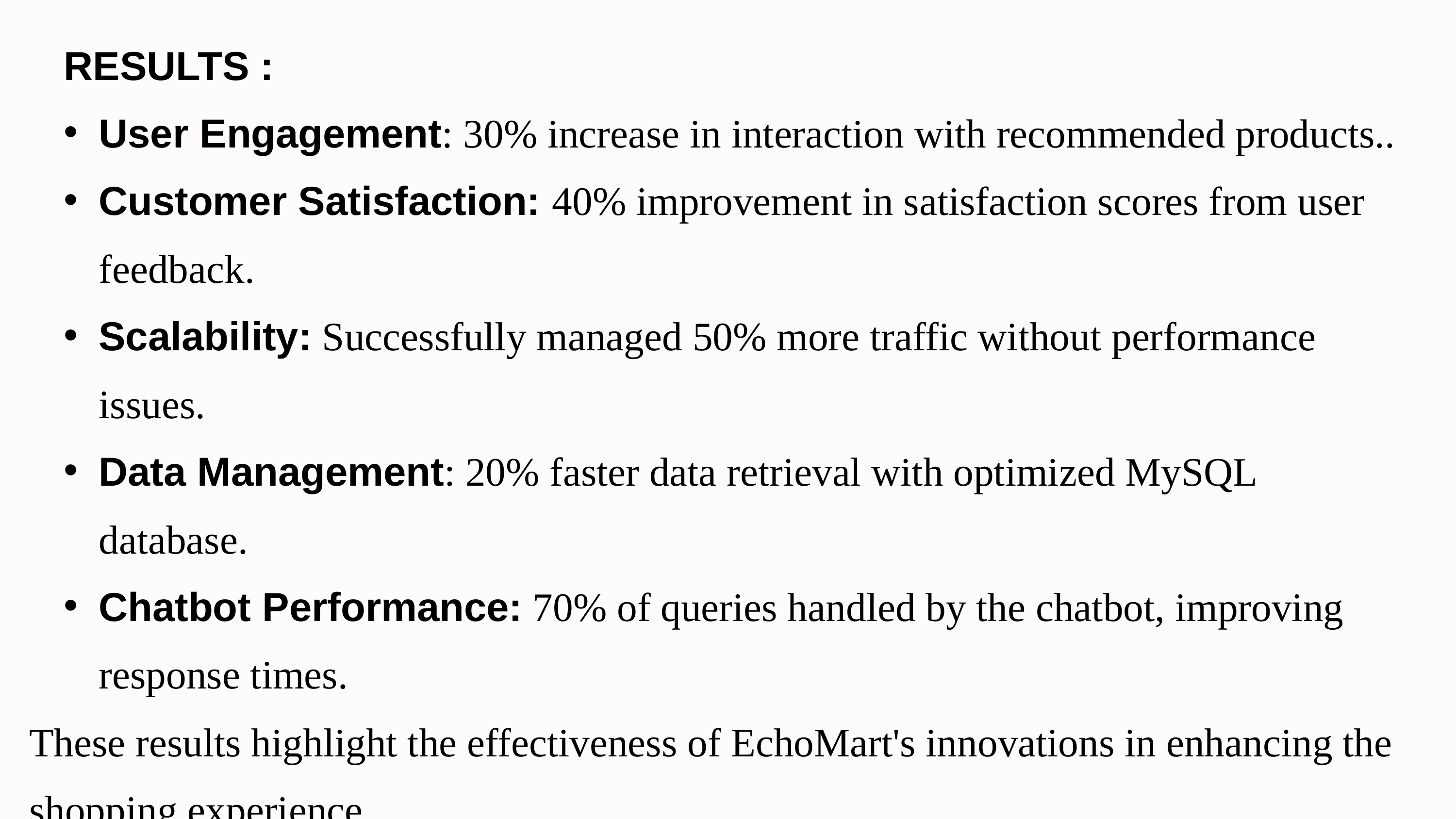

RESULTS :
User Engagement: 30% increase in interaction with recommended products..
Customer Satisfaction: 40% improvement in satisfaction scores from user feedback.
Scalability: Successfully managed 50% more traffic without performance issues.
Data Management: 20% faster data retrieval with optimized MySQL database.
Chatbot Performance: 70% of queries handled by the chatbot, improving response times.
These results highlight the effectiveness of EchoMart's innovations in enhancing the shopping experience.